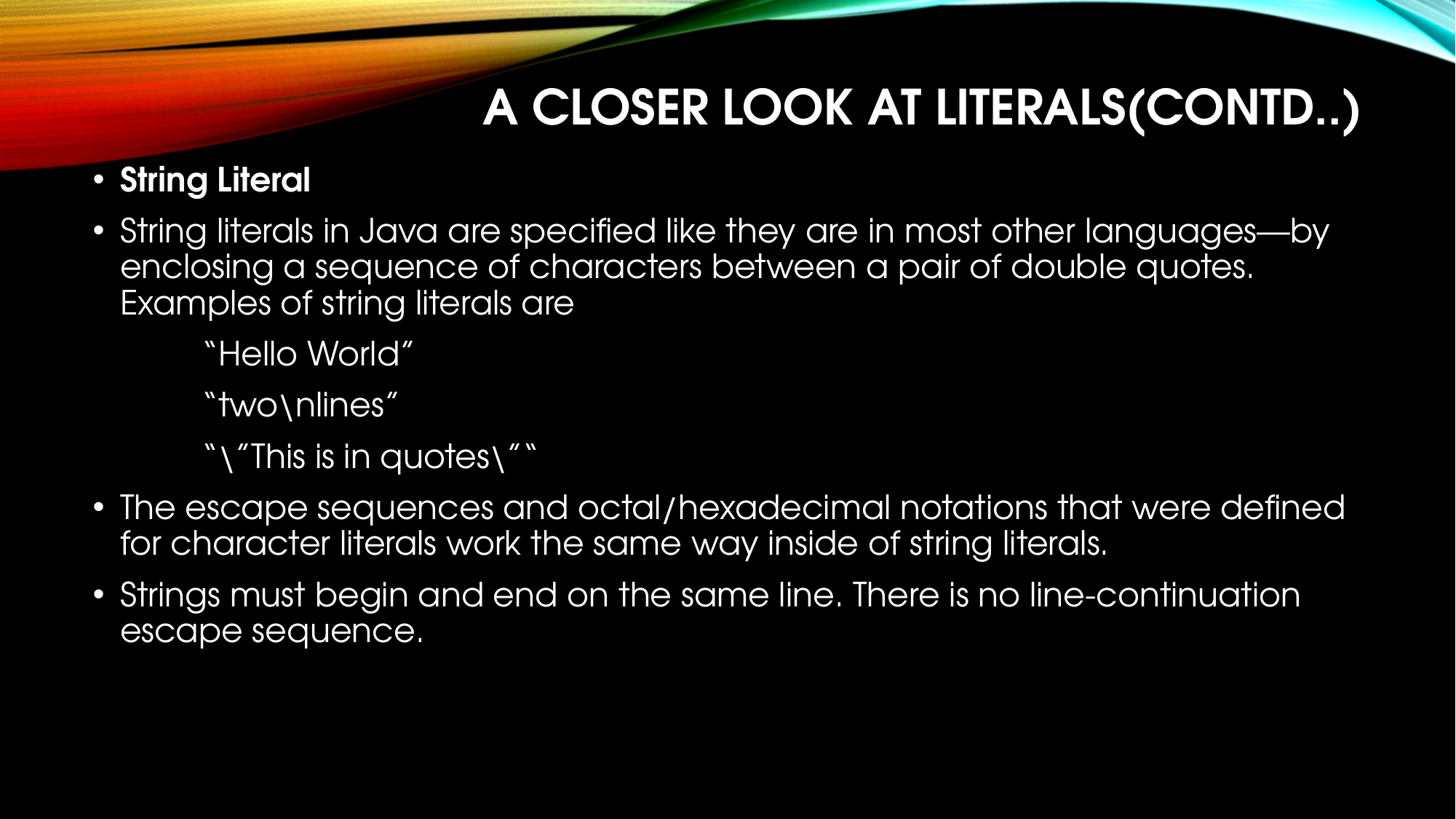

# A closer look at literals(contd..)
String Literal
String literals in Java are specified like they are in most other languages—by enclosing a sequence of characters between a pair of double quotes. Examples of string literals are
	“Hello World”
	“two\nlines”
	“\”This is in quotes\”“
The escape sequences and octal/hexadecimal notations that were defined for character literals work the same way inside of string literals.
Strings must begin and end on the same line. There is no line-continuation escape sequence.